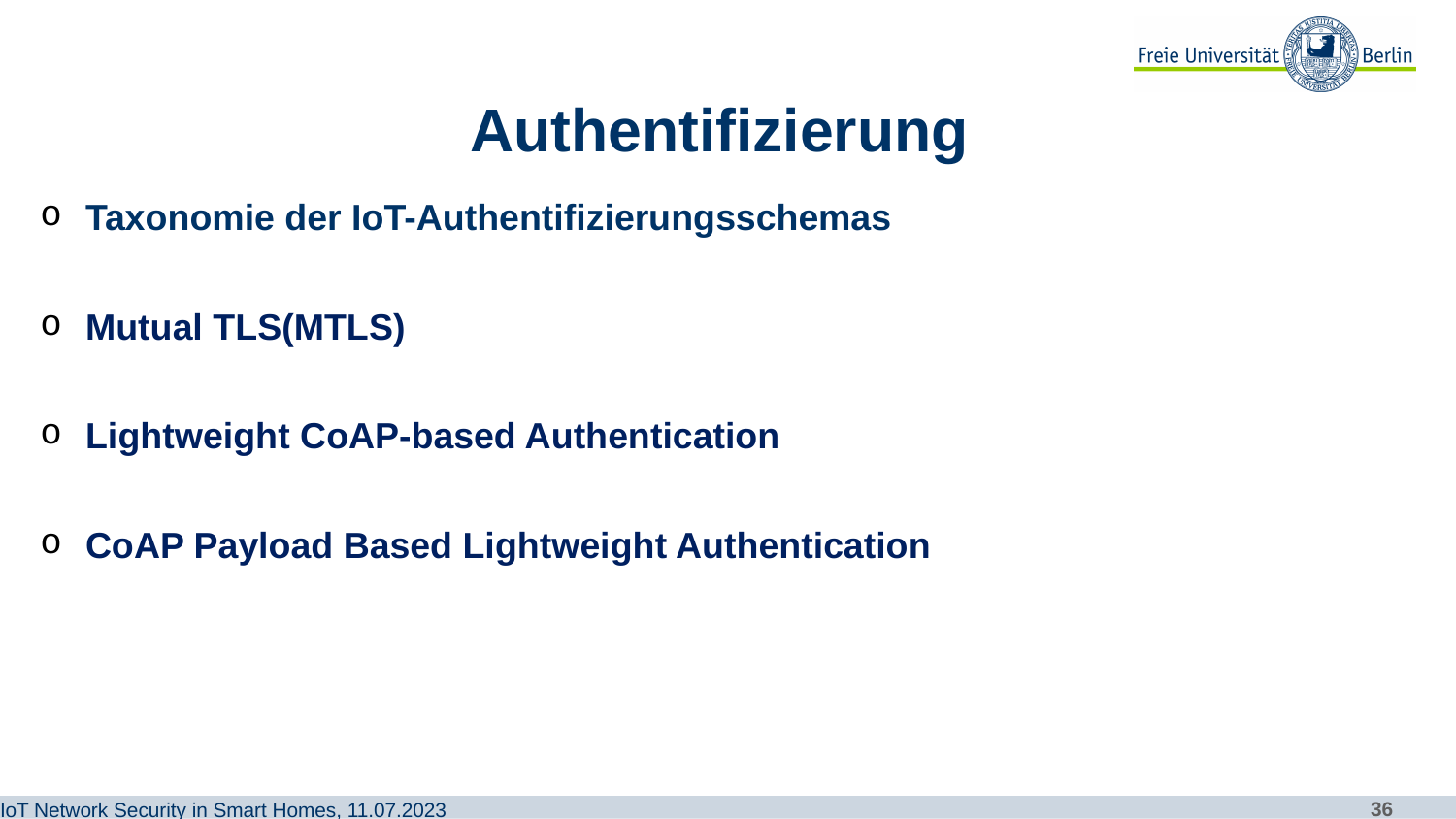

# Authentifizierung
Taxonomie der IoT-Authentifizierungsschemas

Mutual TLS(MTLS)

Lightweight CoAP-based Authentication

CoAP Payload Based Lightweight Authentication
IoT Network Security in Smart Homes, 11.07.2023